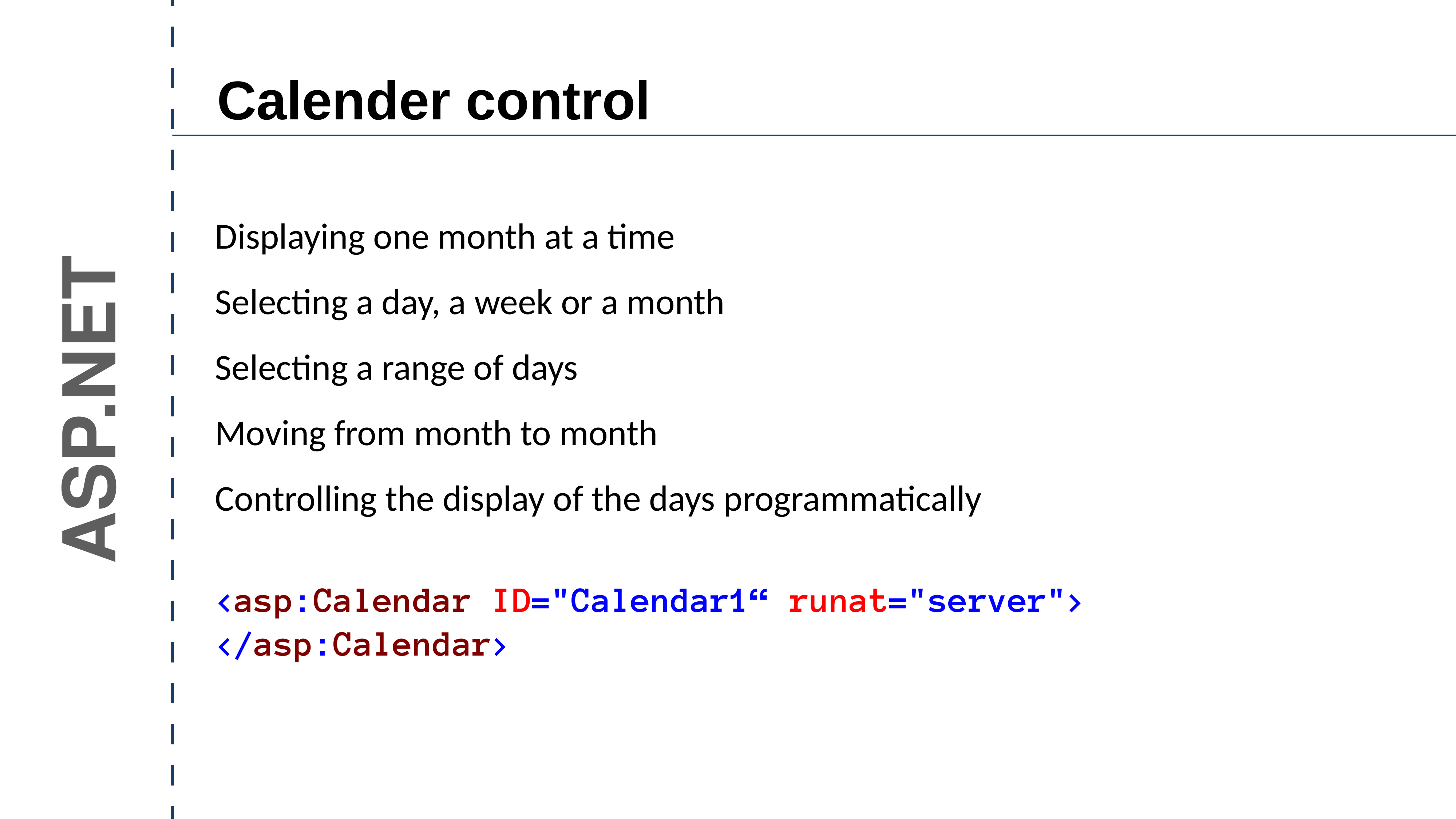

Calender control

Displaying one month at a time
Selecting a day, a week or a month
Selecting a range of days
Moving from month to month
Controlling the display of the days programmatically
ASP.NET
<asp:Calendar ID="Calendar1“ runat="server">
</asp:Calendar>